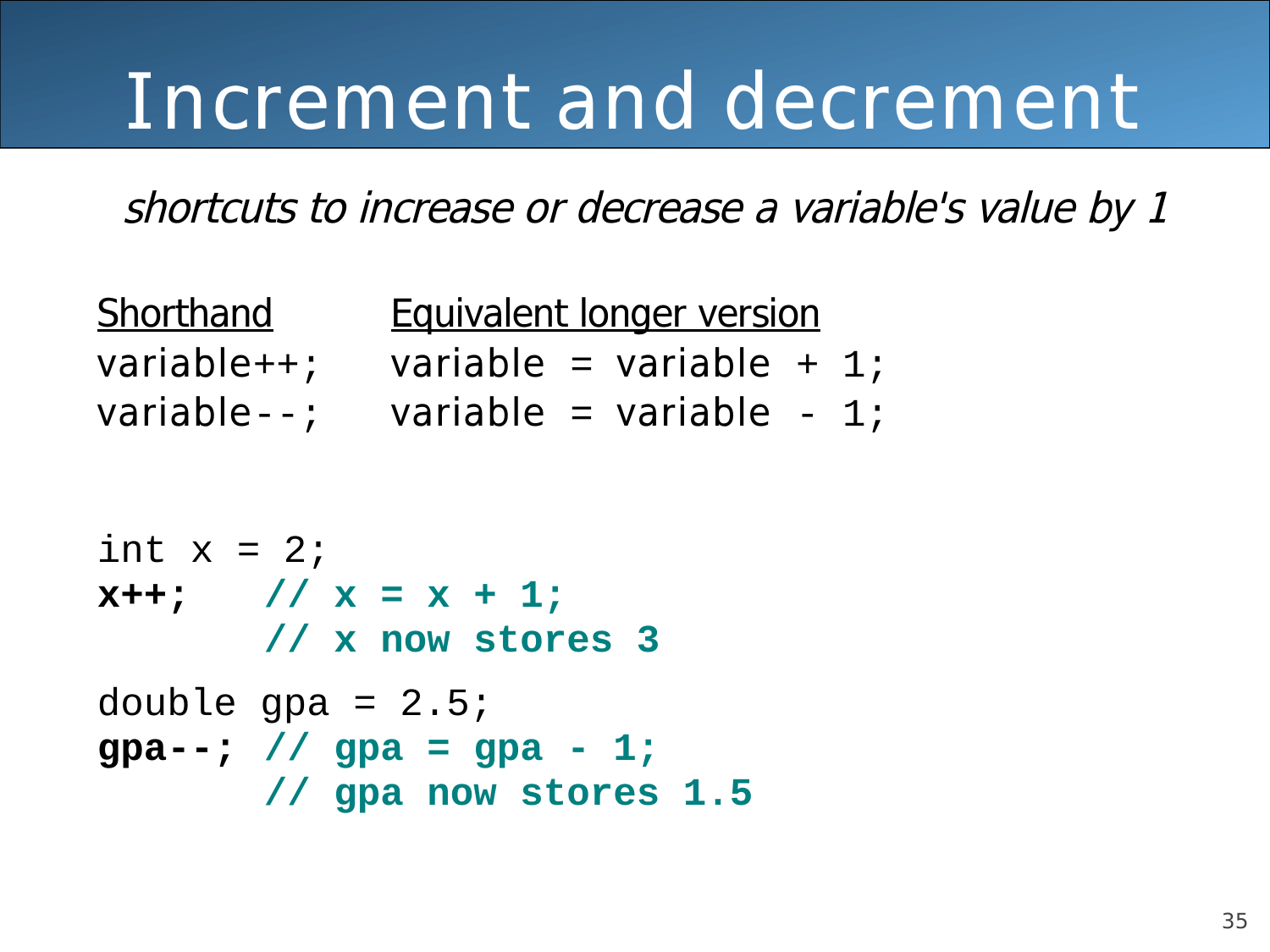

shortcuts to increase or decrease a variable's value by 1

Shorthand	Equivalent longer version
variable++;	variable = variable + 1;
variable--;	variable = variable - 1;

int x = 2;
x++;	// x = x + 1;
		// x now stores 3

double gpa = 2.5;
gpa--;	// gpa = gpa - 1;
		// gpa now stores 1.5
Increment and decrement